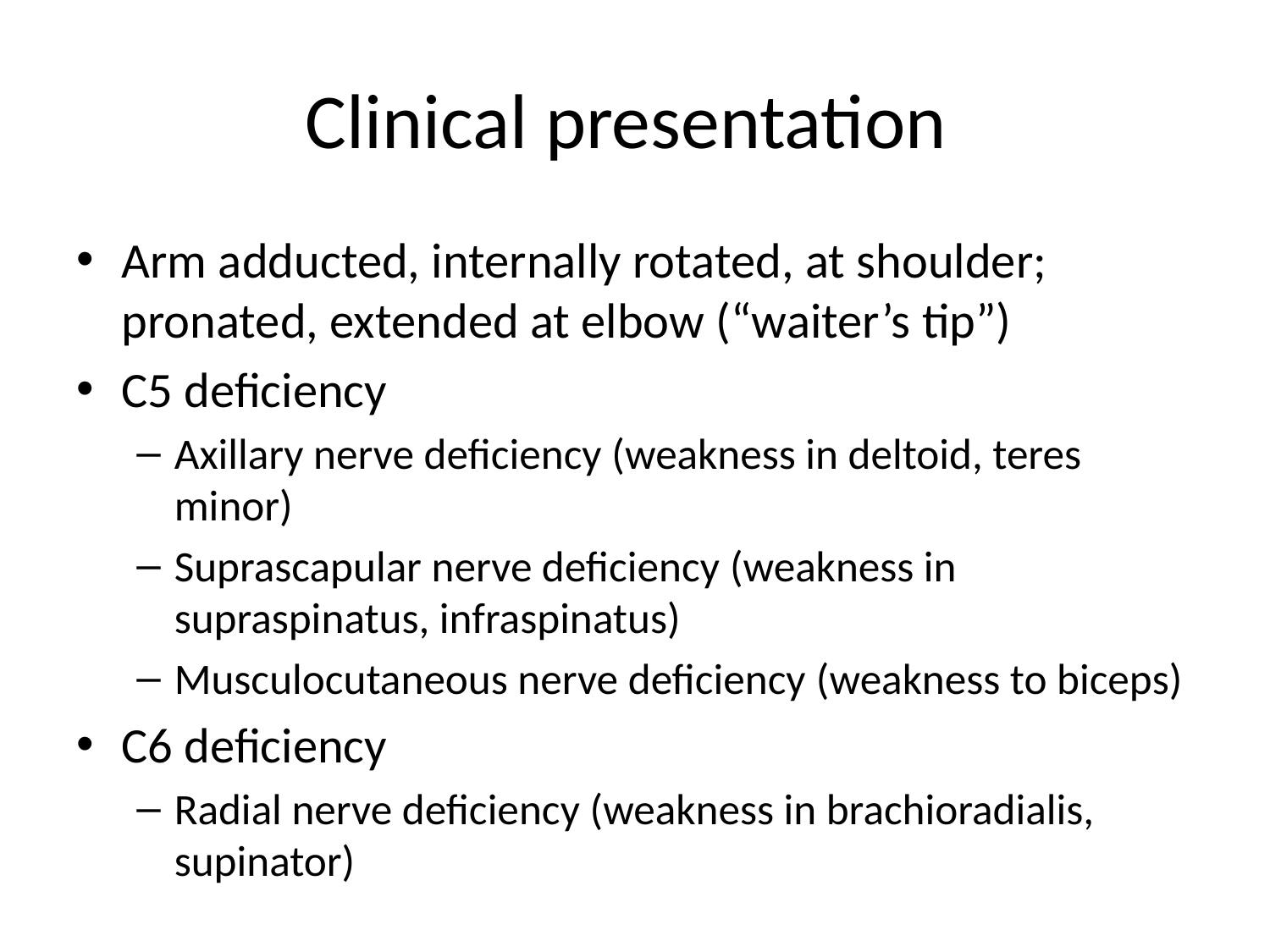

# Clinical presentation
Arm adducted, internally rotated, at shoulder; pronated, extended at elbow (“waiter’s tip”)
C5 deficiency
Axillary nerve deficiency (weakness in deltoid, teres minor)
Suprascapular nerve deficiency (weakness in supraspinatus, infraspinatus)
Musculocutaneous nerve deficiency (weakness to biceps)
C6 deficiency
Radial nerve deficiency (weakness in brachioradialis, supinator)